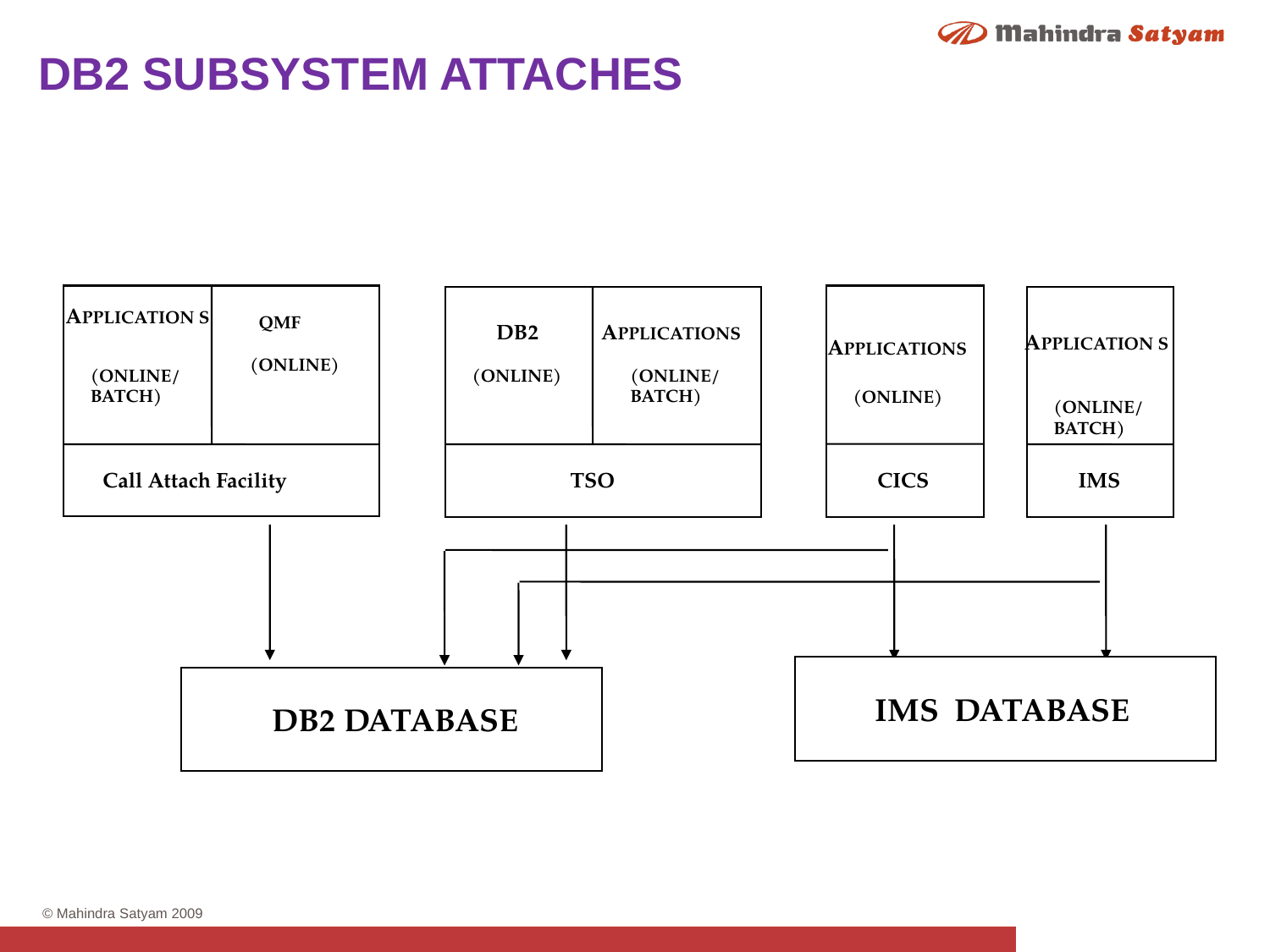

DB2 SUBSYSTEM ATTACHES

APPLICATION S
  QMF

(ONLINE)

DB2
APPLICATIONS
APPLICATION S
APPLICATIONS
(ONLINE/
BATCH)
(ONLINE)
(ONLINE/
BATCH)
(ONLINE)
(ONLINE/
BATCH)

Call Attach Facility
TSO
CICS
IMS

IMS  DATABASE
DB2 DATABASE